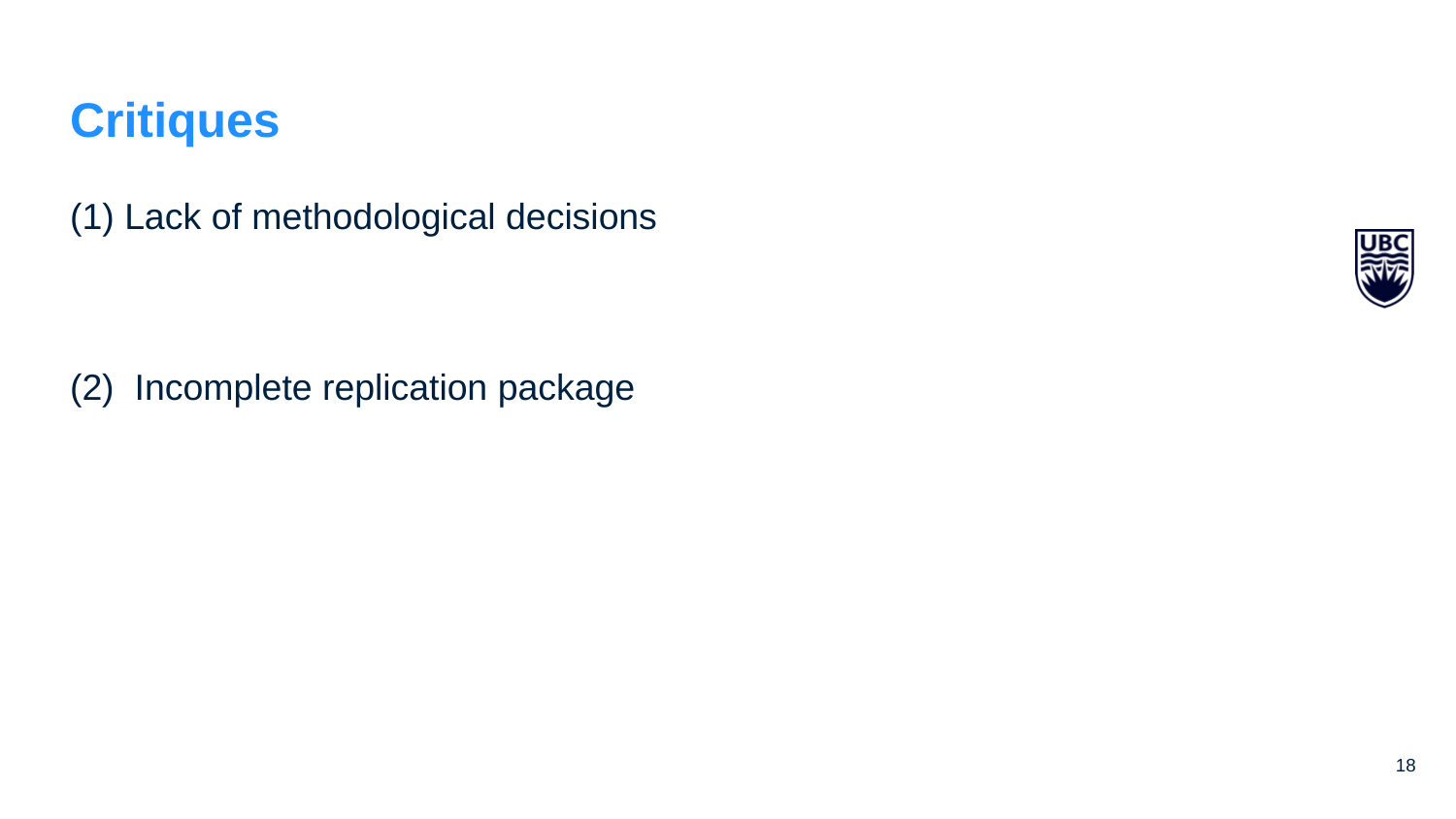

# Critiques
Lack of methodological decisions

(2)  Incomplete replication package